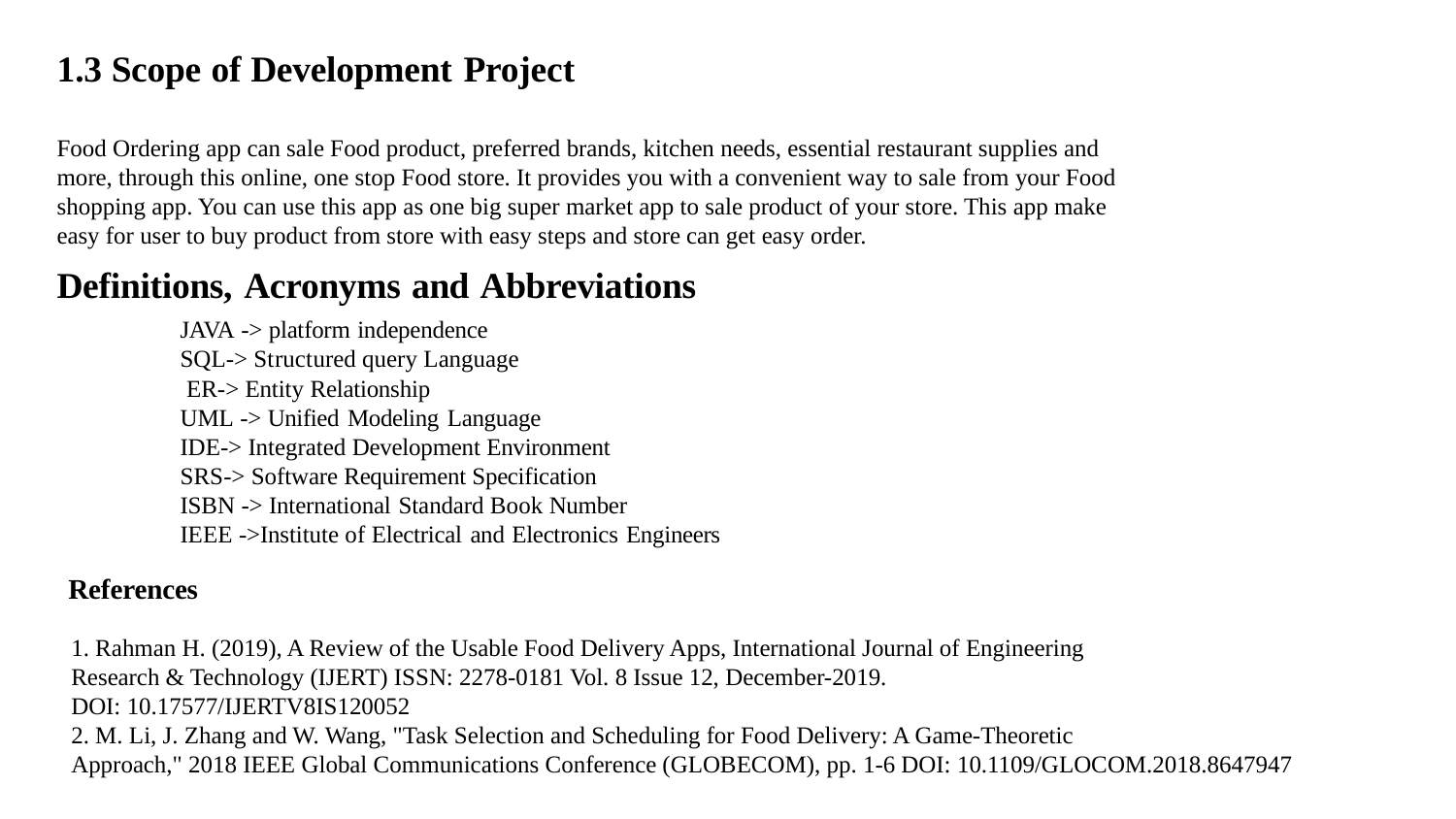

# 1.3 Scope of Development Project Food Ordering app can sale Food product, preferred brands, kitchen needs, essential restaurant supplies and more, through this online, one stop Food store. It provides you with a convenient way to sale from your Food shopping app. You can use this app as one big super market app to sale product of your store. This app make easy for user to buy product from store with easy steps and store can get easy order.
Definitions, Acronyms and Abbreviations

JAVA -> platform independence
SQL-> Structured query Language
 ER-> Entity Relationship
UML -> Unified Modeling Language
IDE-> Integrated Development Environment
SRS-> Software Requirement Specification
ISBN -> International Standard Book Number
IEEE ->Institute of Electrical and Electronics Engineers

References
1. Rahman H. (2019), A Review of the Usable Food Delivery Apps, International Journal of Engineering
Research & Technology (IJERT) ISSN: 2278-0181 Vol. 8 Issue 12, December-2019.
DOI: 10.17577/IJERTV8IS120052
2. M. Li, J. Zhang and W. Wang, "Task Selection and Scheduling for Food Delivery: A Game-Theoretic
Approach," 2018 IEEE Global Communications Conference (GLOBECOM), pp. 1-6 DOI: 10.1109/GLOCOM.2018.8647947